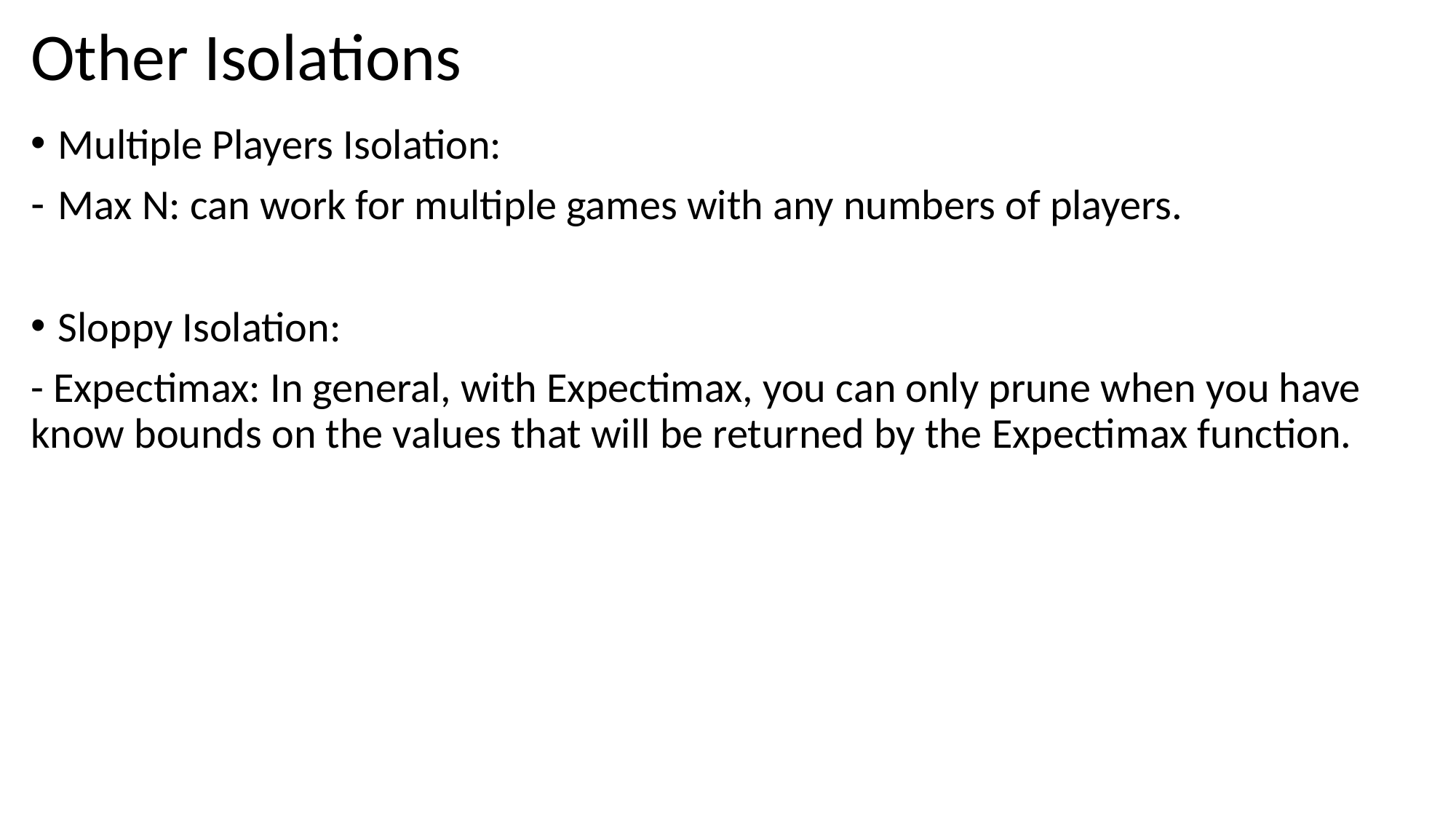

# Other Isolations
Multiple Players Isolation:
Max N: can work for multiple games with any numbers of players.

Sloppy Isolation:
- Expectimax: In general, with Expectimax, you can only prune when you have know bounds on the values that will be returned by the Expectimax function.